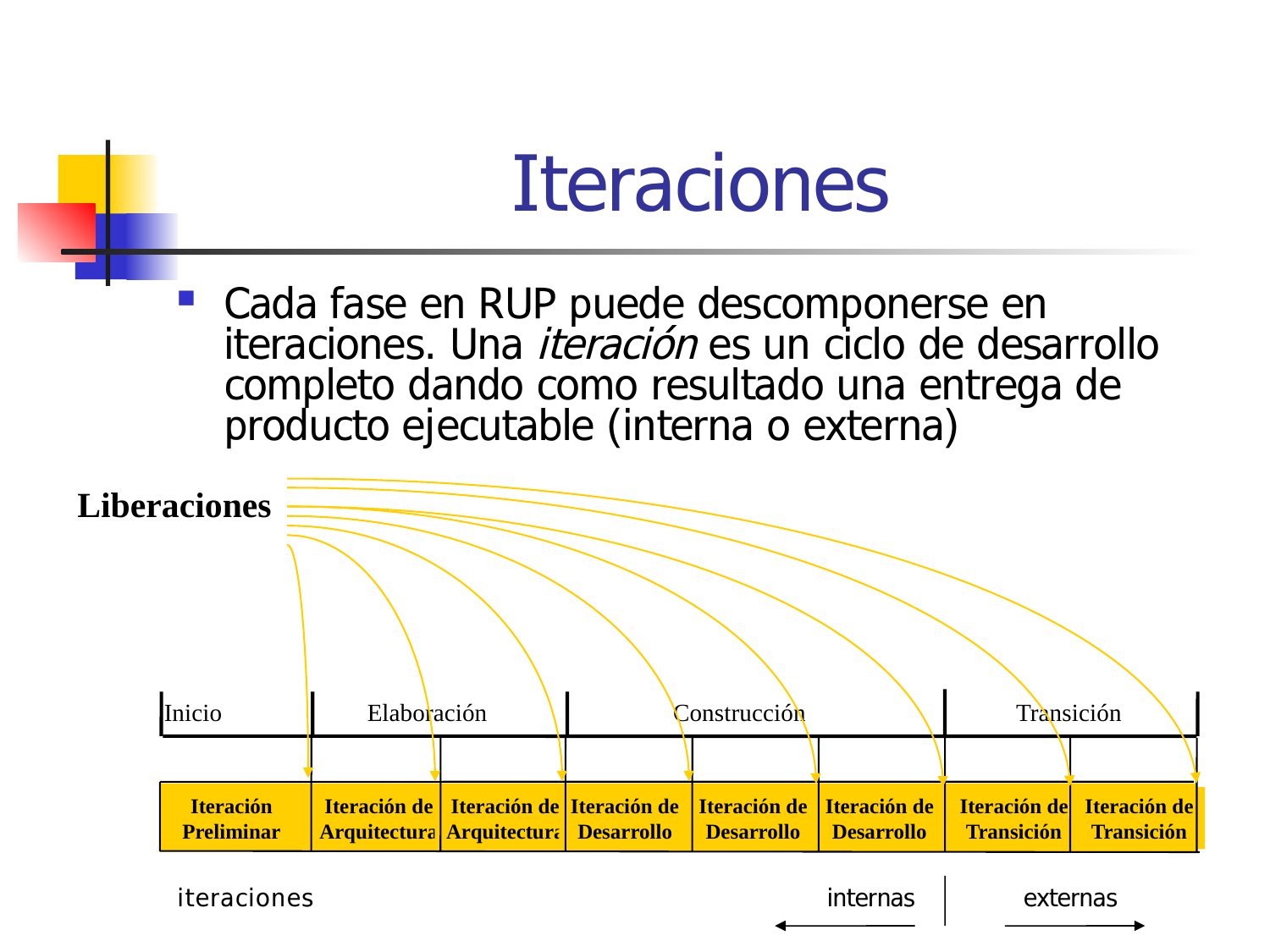

# Iteraciones
Cada fase en RUP puede descomponerse en iteraciones. Una iteración es un ciclo de desarrollo completo dando como resultado una entrega de producto ejecutable (interna o externa)
Liberaciones

Inicio
Elaboración
Construcción
Transición

Iteración
Preliminar
Iteración de
Arquitectura
Iteración de
Arquitectura
Iteración de
Desarrollo
Iteración de
Desarrollo
Iteración de
Desarrollo
Iteración de
Transición
Iteración de
Transición

iteraciones
internas

externas